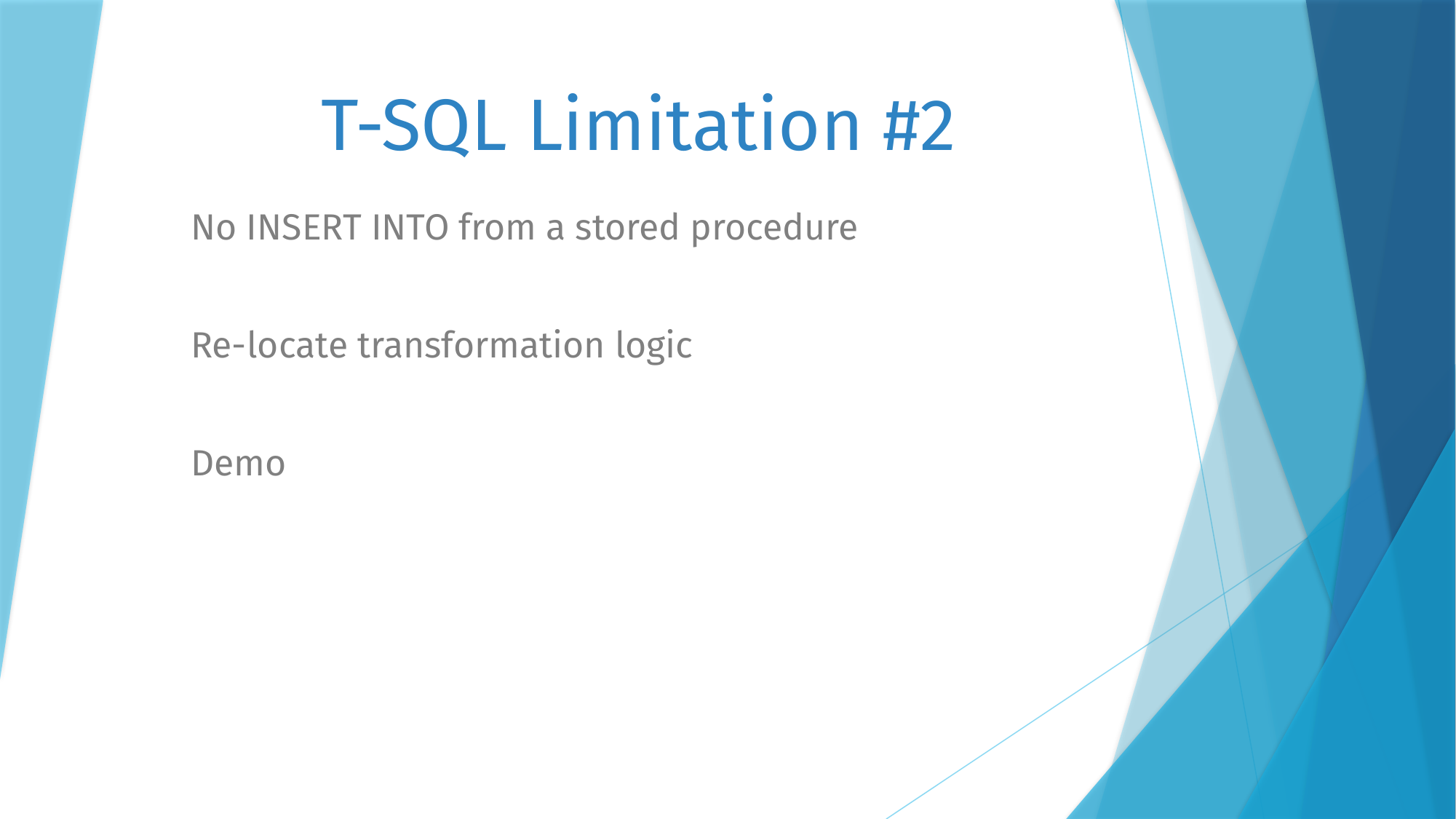

# T-SQL Limitation #2
No INSERT INTO from a stored procedure

Re-locate transformation logic

Demo